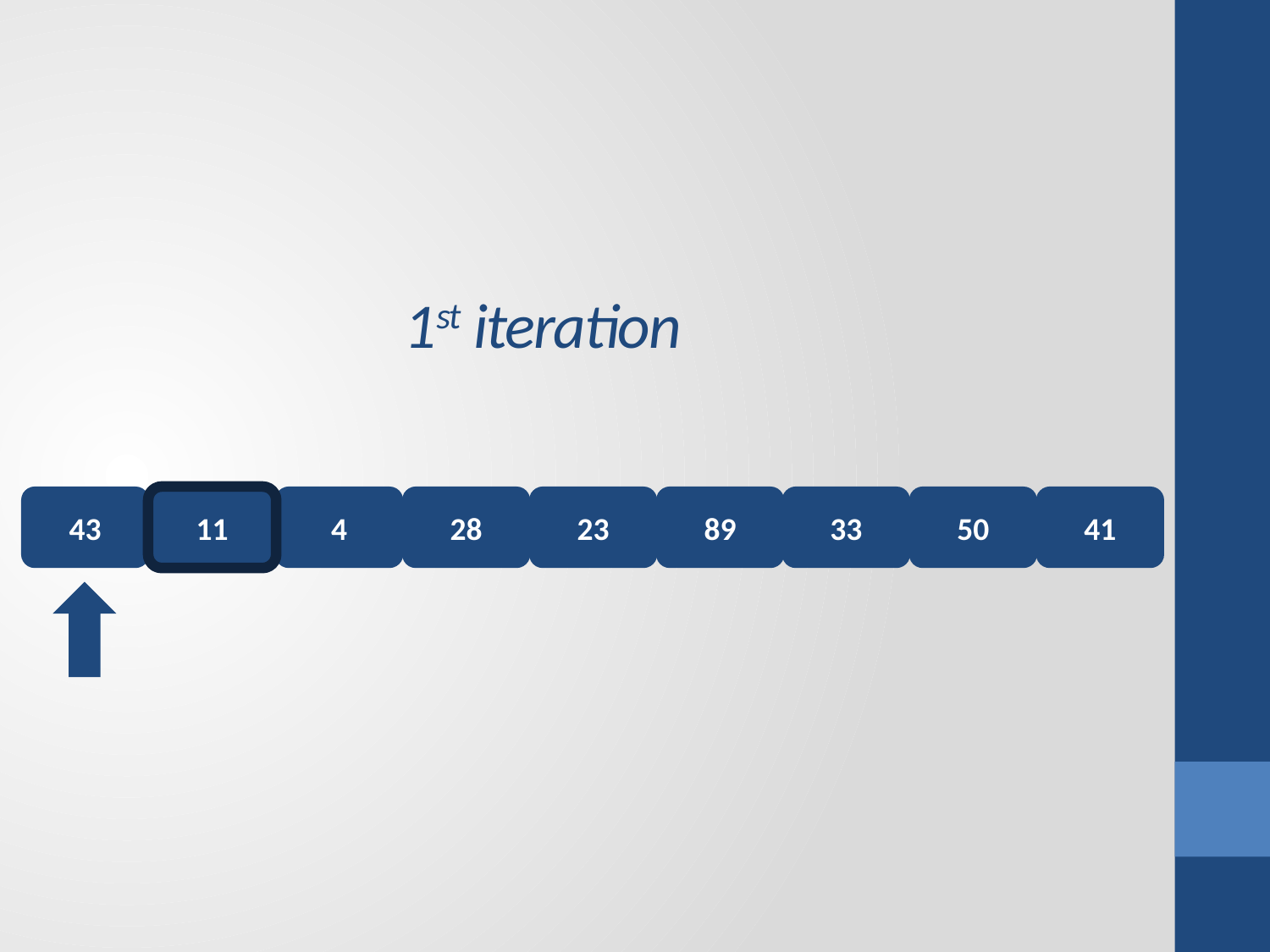

1st iteration
43
11
4
28
23
89
33
50
41